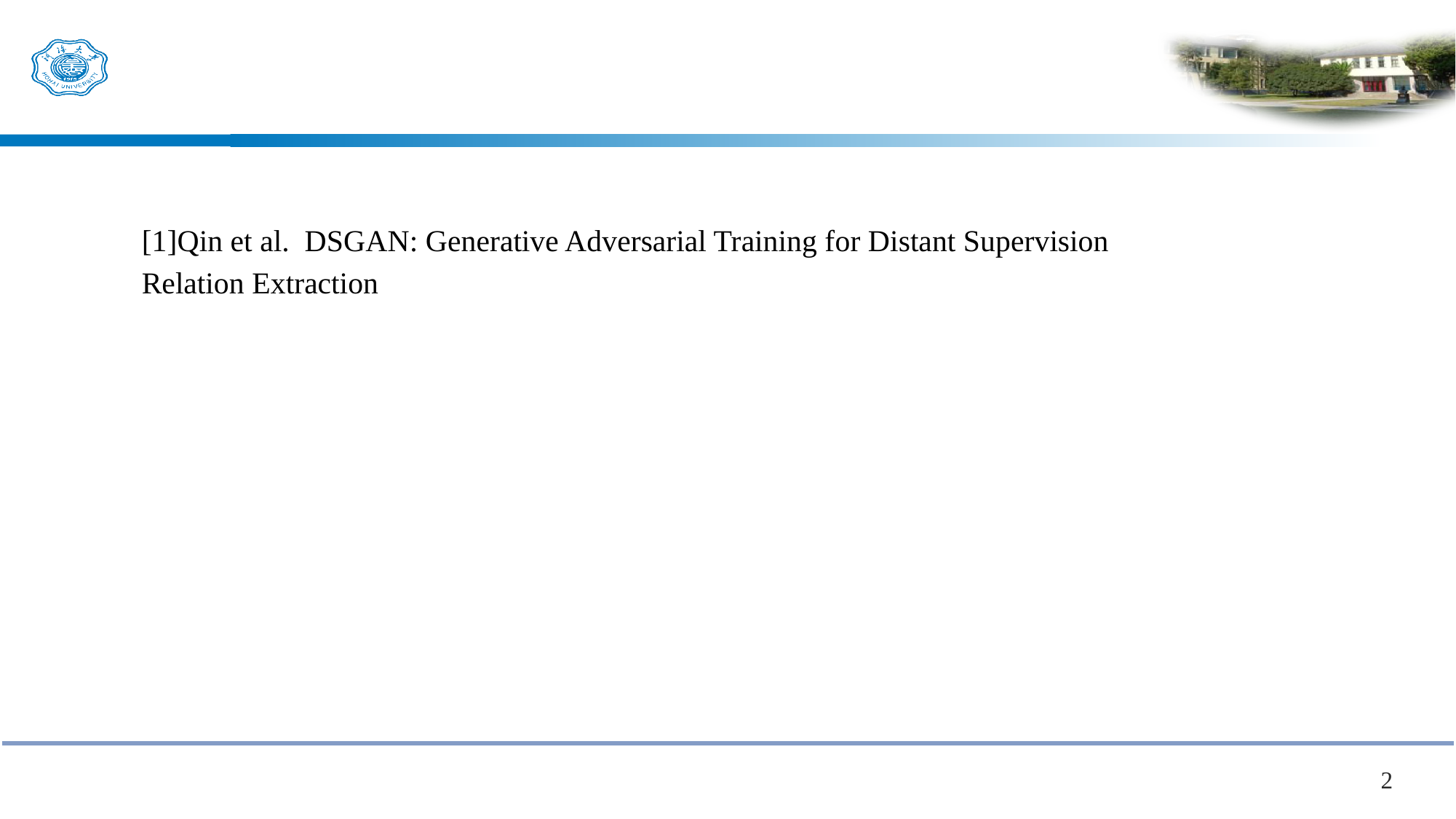

#
[1]Qin et al.  DSGAN: Generative Adversarial Training for Distant Supervision
Relation Extraction
2